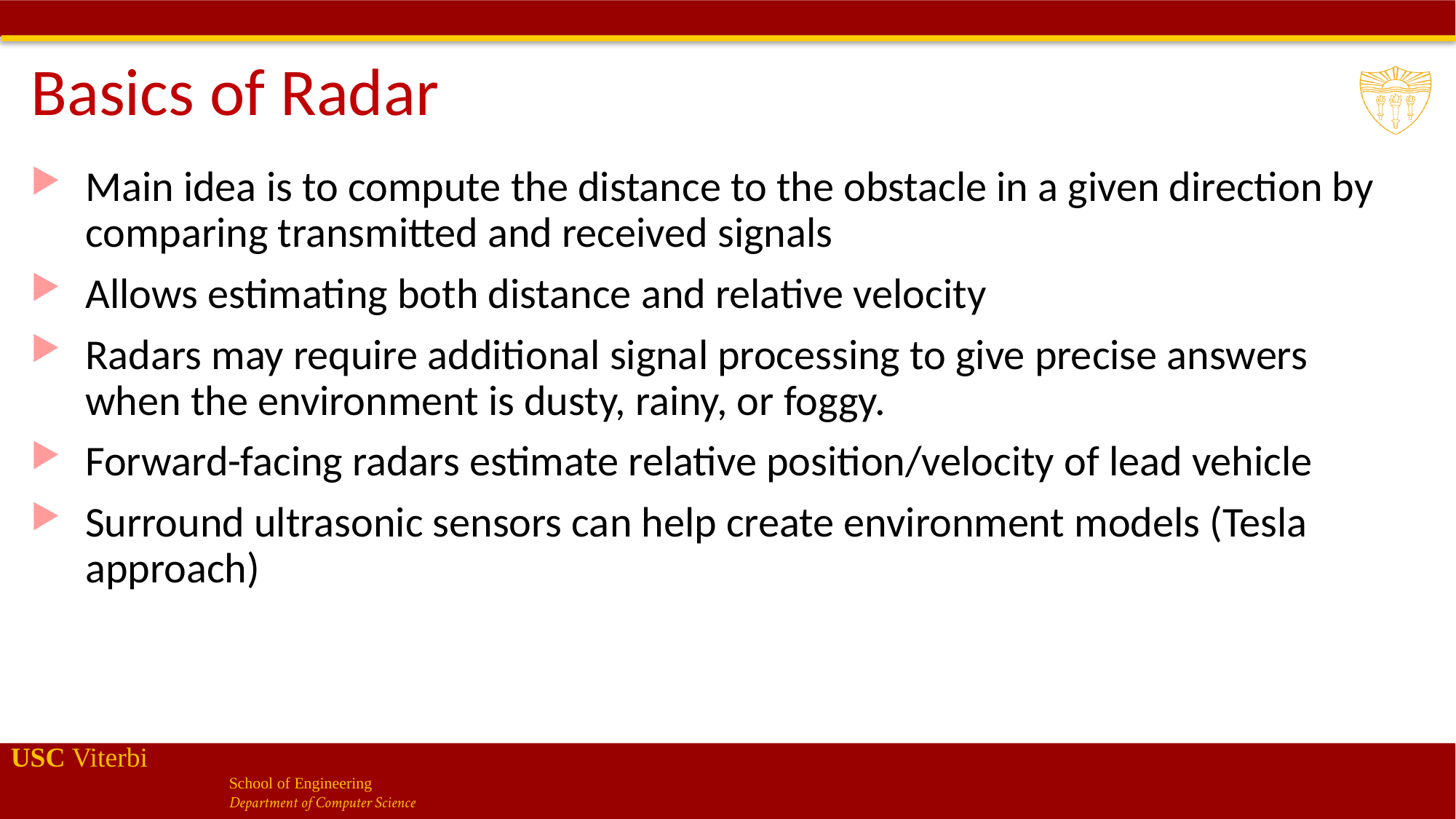

# Basics of Radar
Main idea is to compute the distance to the obstacle in a given direction by comparing transmitted and received signals
Allows estimating both distance and relative velocity
Radars may require additional signal processing to give precise answers when the environment is dusty, rainy, or foggy.
Forward-facing radars estimate relative position/velocity of lead vehicle
Surround ultrasonic sensors can help create environment models (Tesla approach)
19